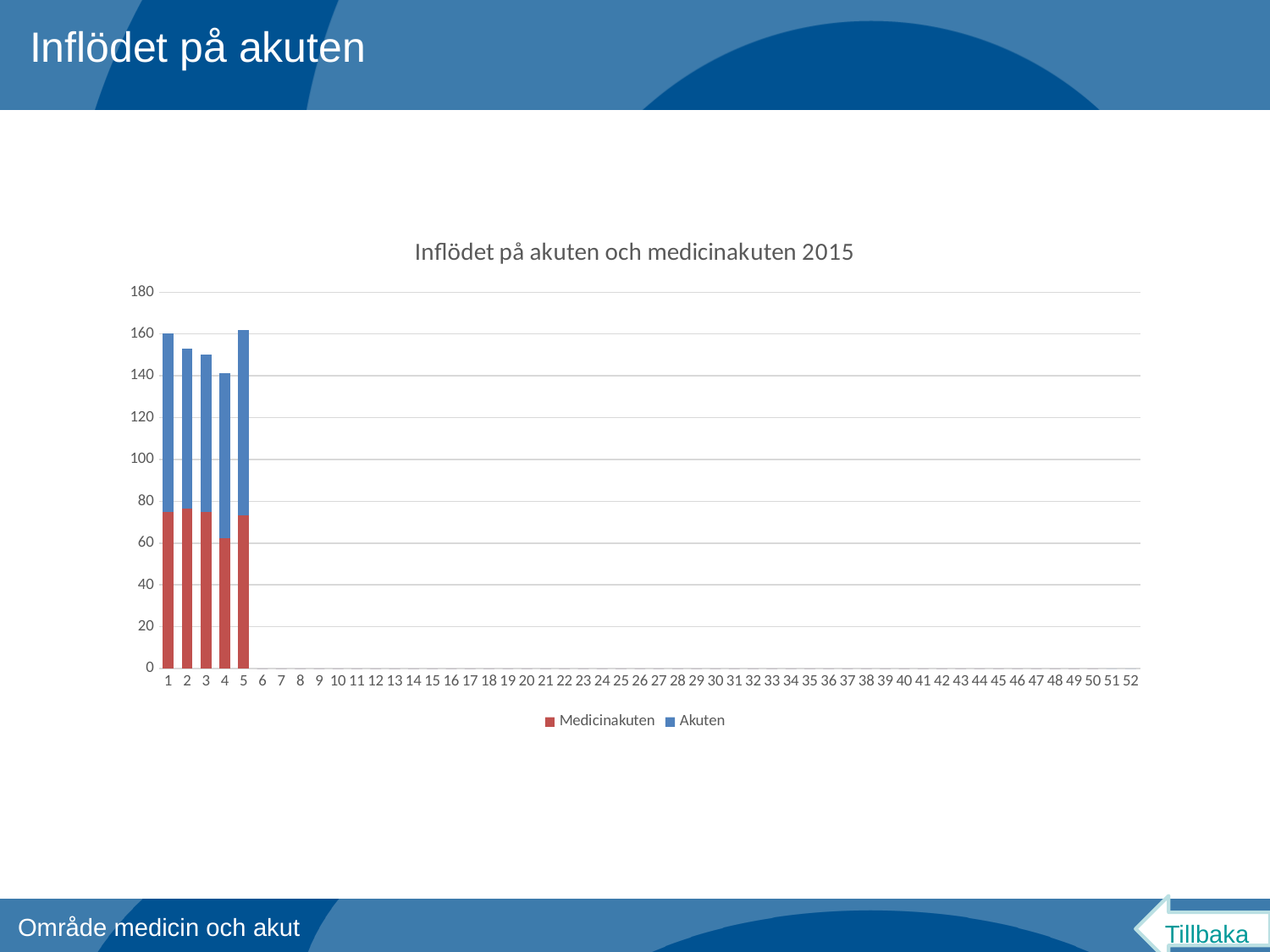

Inflödet på akuten

### Chart: Inflödet på akuten och medicinakuten 2015

| Category | Medicinakuten | Akuten |
|---|---|---|
| 1 | 74.85714285714286 | 85.28571428571428 |
| 2 | 76.42857142857143 | 76.57142857142857 |
| 3 | 74.71428571428571 | 75.42857142857143 |
| 4 | 62.285714285714285 | 79.0 |
| 5 | 73.28571428571429 | 88.42857142857143 |
| 6 | 0.0 | 0.0 |
| 7 | 0.0 | 0.0 |
| 8 | 0.0 | 0.0 |
| 9 | 0.0 | 0.0 |
| 10 | 0.0 | 0.0 |
| 11 | 0.0 | 0.0 |
| 12 | 0.0 | 0.0 |
| 13 | 0.0 | 0.0 |
| 14 | 0.0 | 0.0 |
| 15 | 0.0 | 0.0 |
| 16 | 0.0 | 0.0 |
| 17 | 0.0 | 0.0 |
| 18 | 0.0 | 0.0 |
| 19 | 0.0 | 0.0 |
| 20 | 0.0 | 0.0 |
| 21 | 0.0 | 0.0 |
| 22 | 0.0 | 0.0 |
| 23 | 0.0 | 0.0 |
| 24 | 0.0 | 0.0 |
| 25 | 0.0 | 0.0 |
| 26 | 0.0 | 0.0 |
| 27 | 0.0 | 0.0 |
| 28 | 0.0 | 0.0 |
| 29 | 0.0 | 0.0 |
| 30 | 0.0 | 0.0 |
| 31 | 0.0 | 0.0 |
| 32 | 0.0 | 0.0 |
| 33 | 0.0 | 0.0 |
| 34 | 0.0 | 0.0 |
| 35 | 0.0 | 0.0 |
| 36 | 0.0 | 0.0 |
| 37 | 0.0 | 0.0 |
| 38 | 0.0 | 0.0 |
| 39 | 0.0 | 0.0 |
| 40 | 0.0 | 0.0 |
| 41 | 0.0 | 0.0 |
| 42 | 0.0 | 0.0 |
| 43 | 0.0 | 0.0 |
| 44 | 0.0 | 0.0 |
| 45 | 0.0 | 0.0 |
| 46 | 0.0 | 0.0 |
| 47 | 0.0 | 0.0 |
| 48 | 0.0 | 0.0 |
| 49 | 0.0 | 0.0 |
| 50 | 0.0 | 0.0 |
| 51 | None | 0.0 |
| 52 | None | 0.0 |
Tillbaka